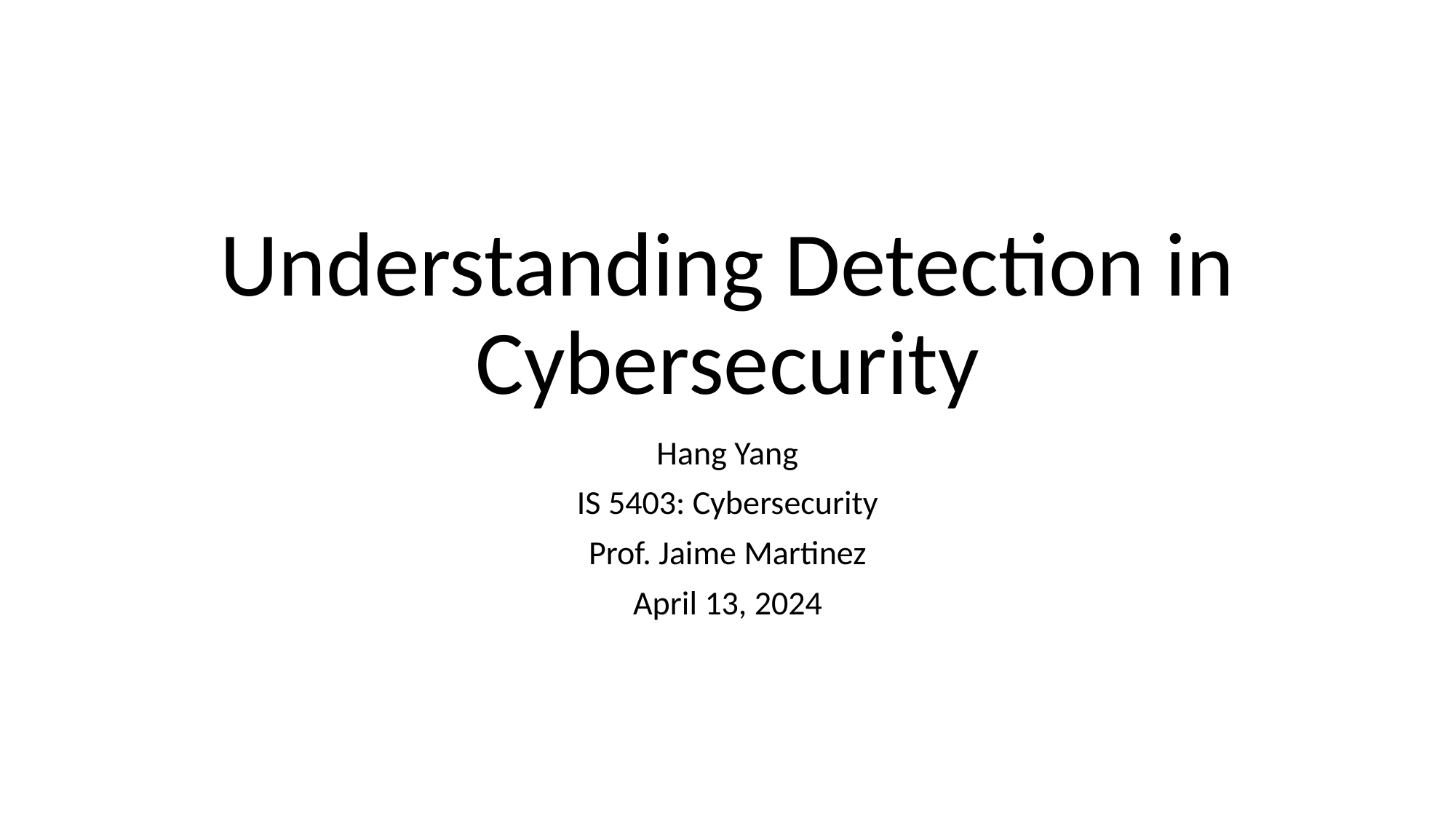

# Understanding Detection in Cybersecurity
Hang Yang
IS 5403: Cybersecurity
Prof. Jaime Martinez
April 13, 2024